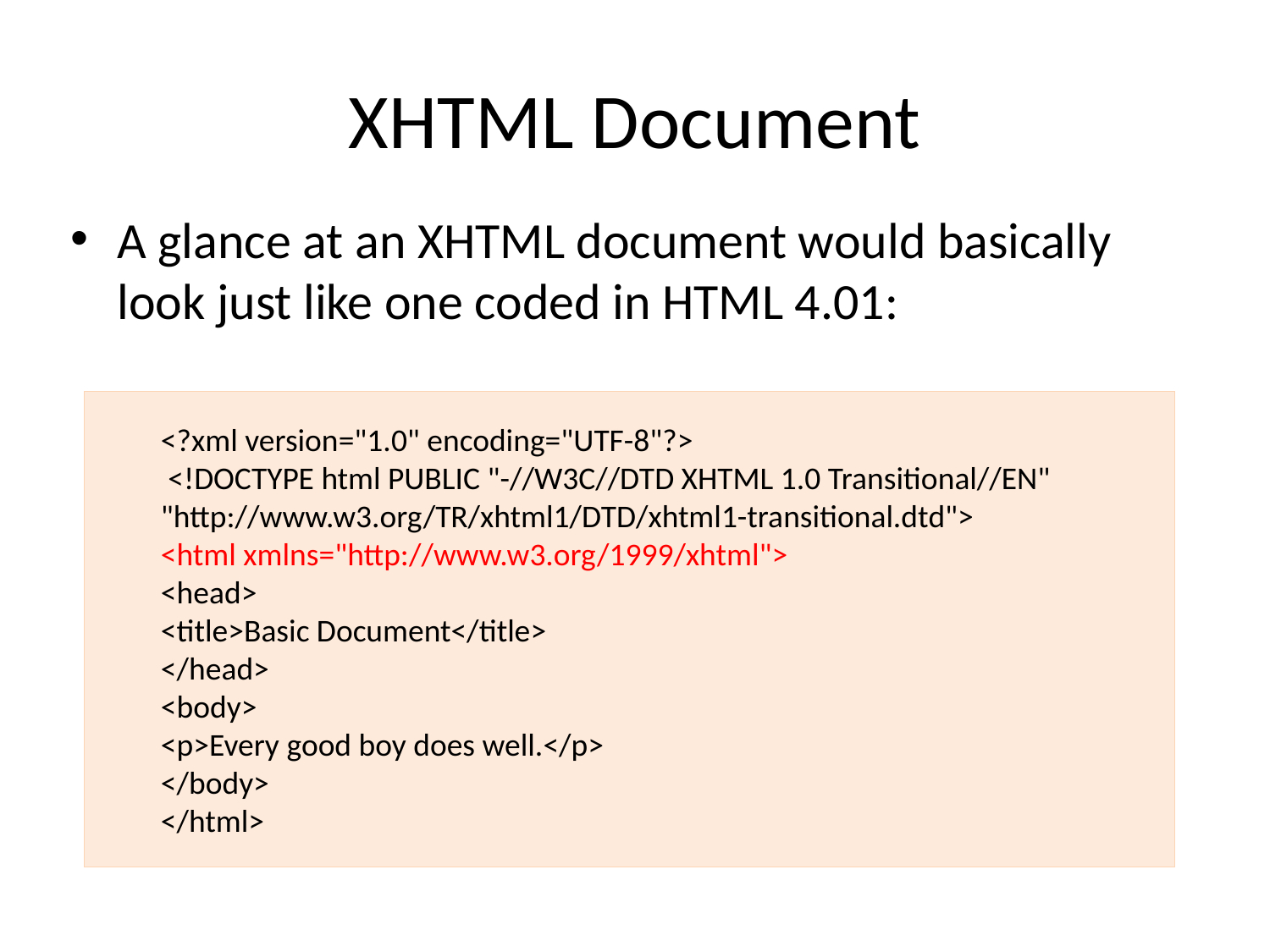

# XHTML Document
A glance at an XHTML document would basically look just like one coded in HTML 4.01:
<?xml version="1.0" encoding="UTF-8"?>
 <!DOCTYPE html PUBLIC "-//W3C//DTD XHTML 1.0 Transitional//EN" "http://www.w3.org/TR/xhtml1/DTD/xhtml1-transitional.dtd">
<html xmlns="http://www.w3.org/1999/xhtml">
<head>
<title>Basic Document</title>
</head>
<body>
<p>Every good boy does well.</p>
</body>
</html>